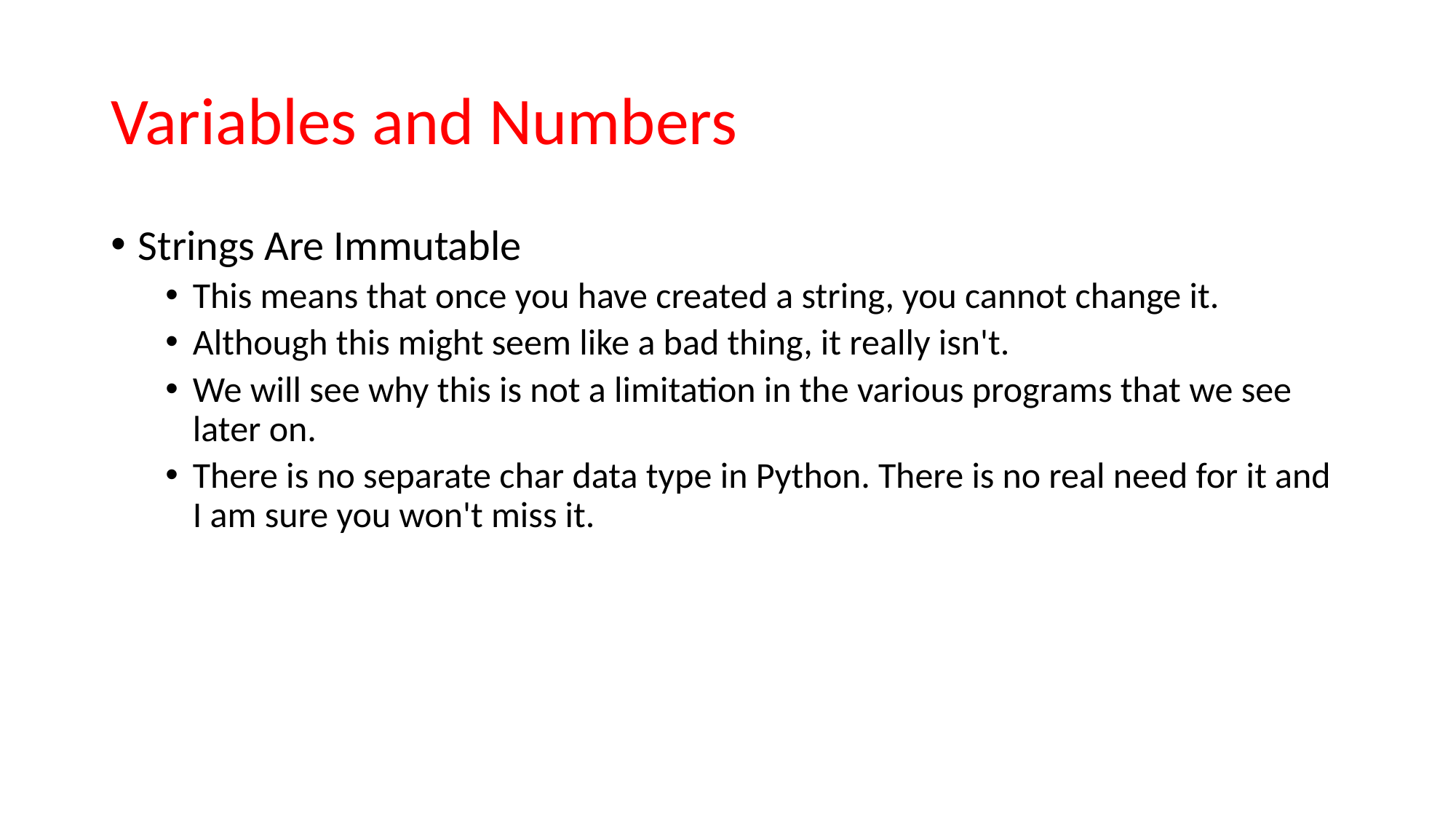

# Variables and Numbers
Strings Are Immutable
This means that once you have created a string, you cannot change it.
Although this might seem like a bad thing, it really isn't.
We will see why this is not a limitation in the various programs that we see later on.
There is no separate char data type in Python. There is no real need for it and I am sure you won't miss it.